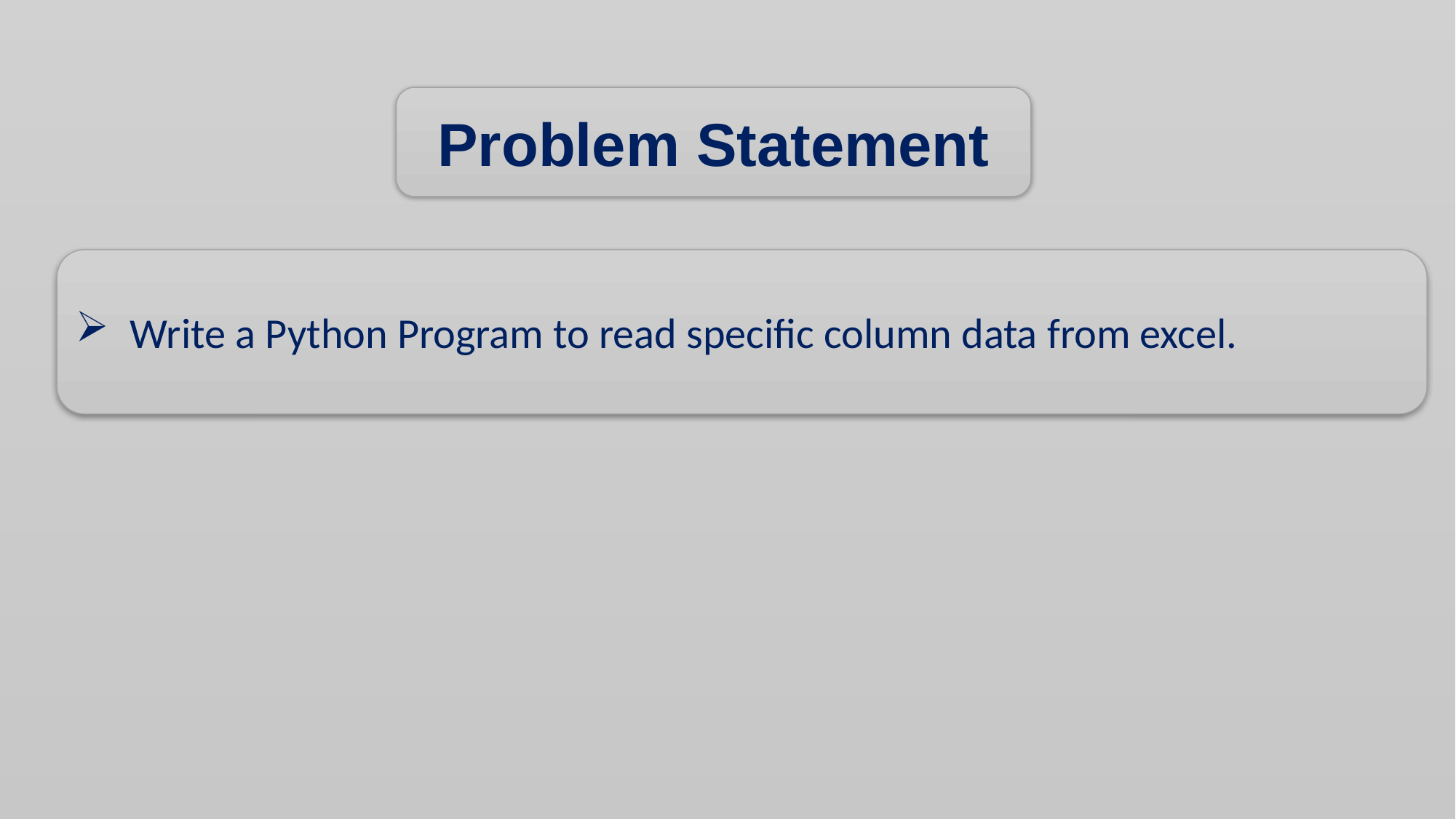

Problem Statement
Write a Python Program to read specific column data from excel.